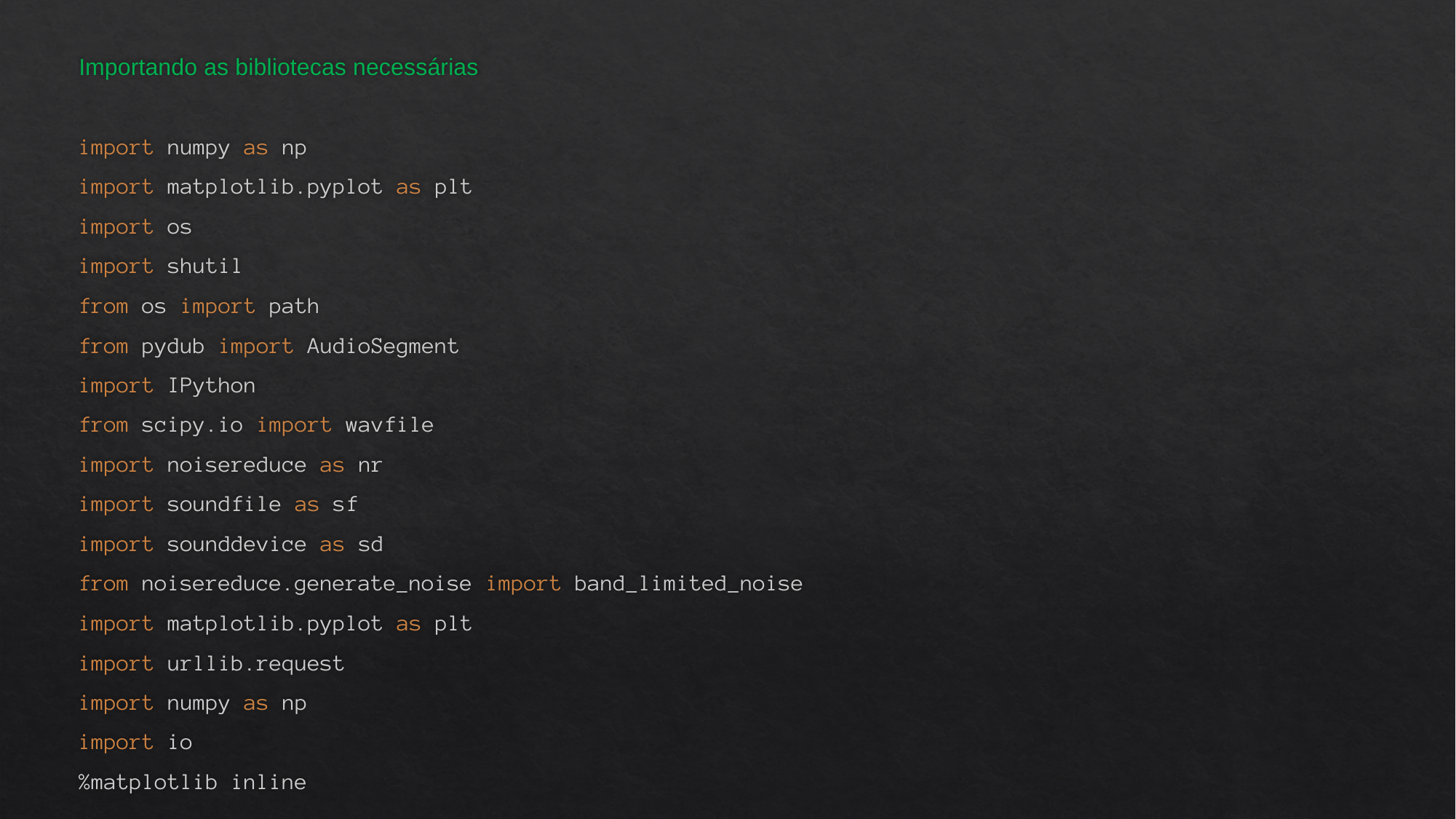

Importando as bibliotecas necessárias

import numpy as np
import matplotlib.pyplot as plt
import os
import shutil
from os import path
from pydub import AudioSegment
import IPython
from scipy.io import wavfile
import noisereduce as nr
import soundfile as sf
import sounddevice as sd
from noisereduce.generate_noise import band_limited_noise
import matplotlib.pyplot as plt
import urllib.request
import numpy as np
import io
%matplotlib inline